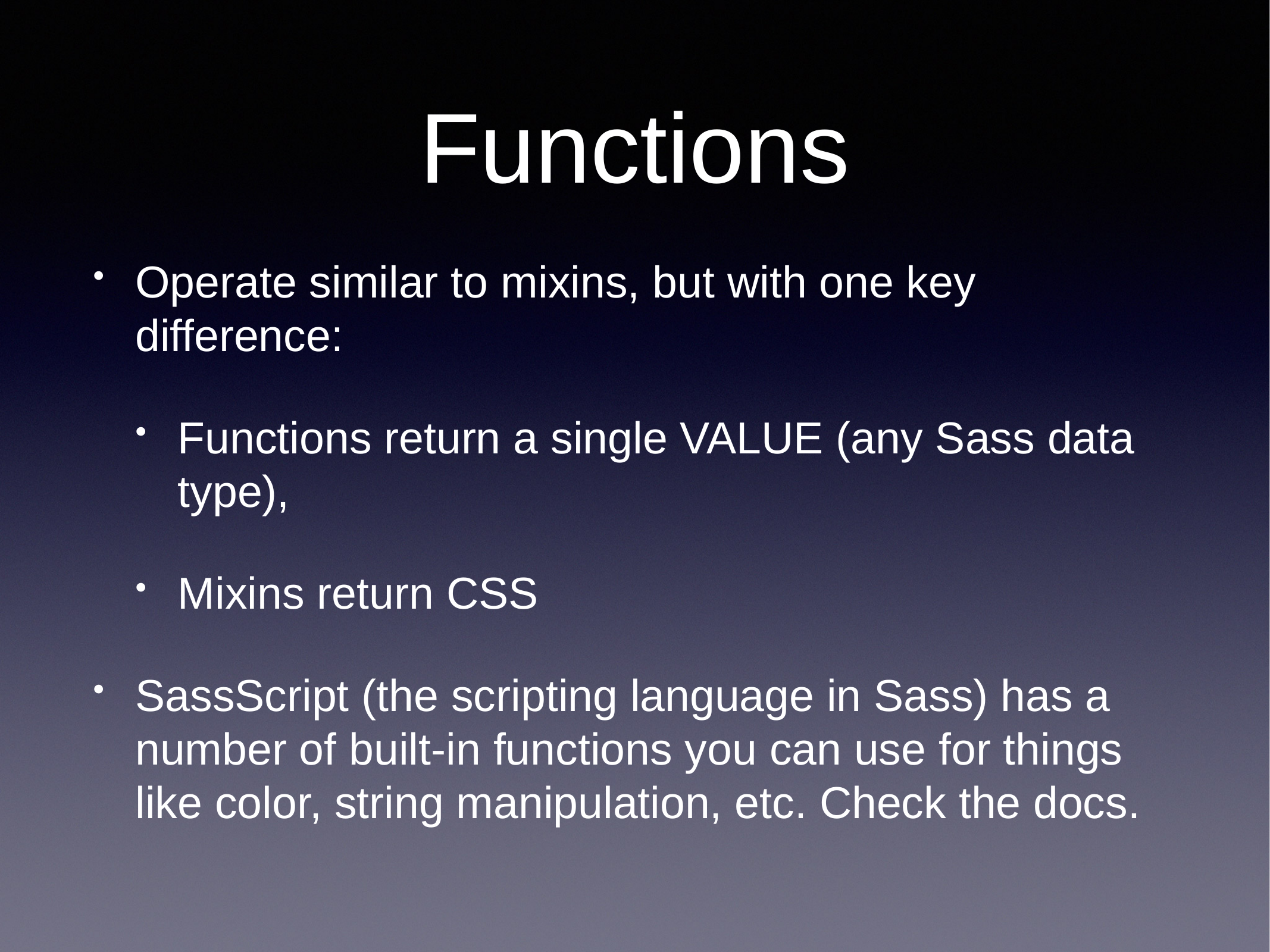

# Functions
Operate similar to mixins, but with one key difference:
Functions return a single VALUE (any Sass data type),
Mixins return CSS
SassScript (the scripting language in Sass) has a number of built-in functions you can use for things like color, string manipulation, etc. Check the docs.